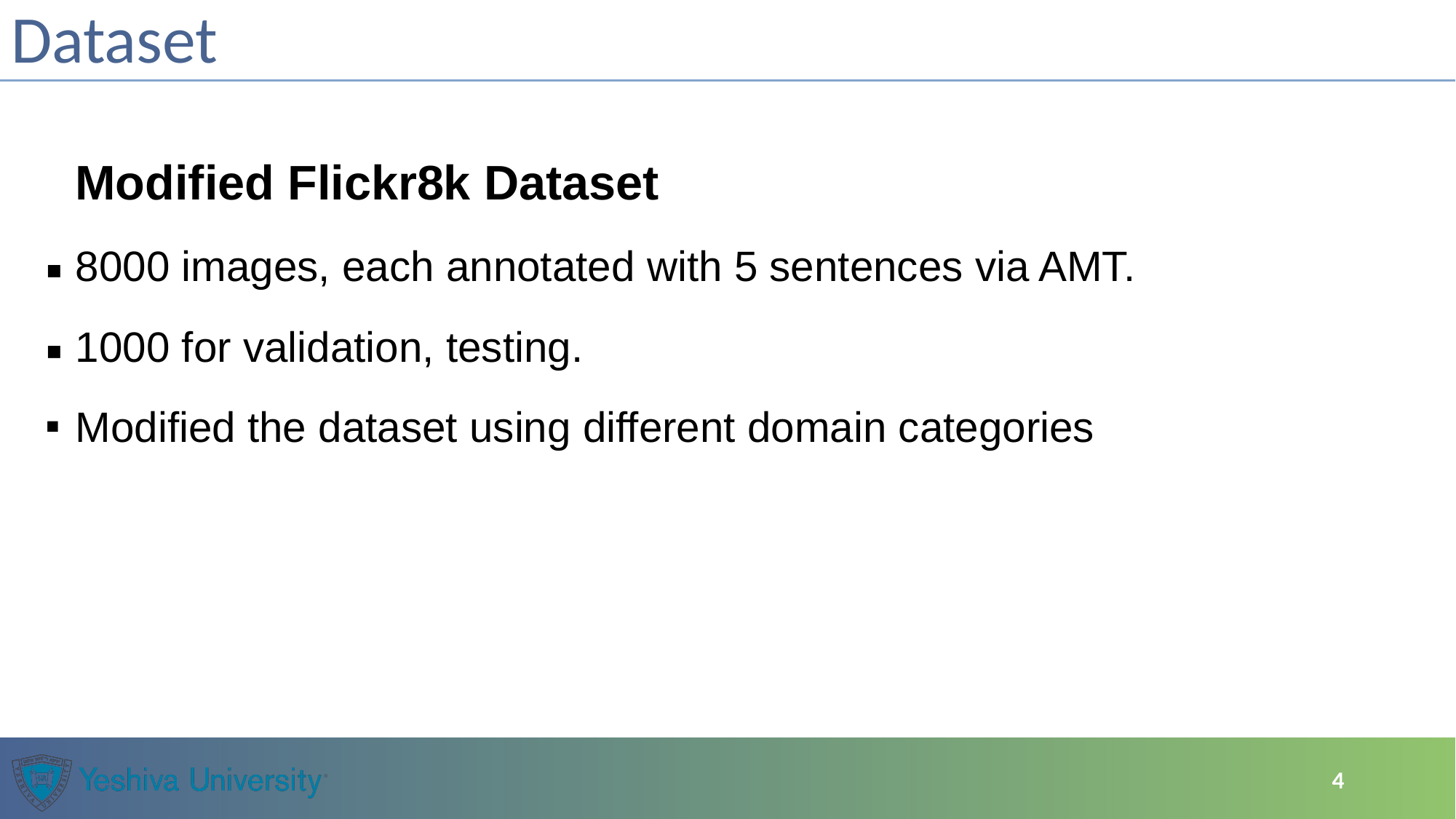

Dataset
Modified Flickr8k Dataset
8000 images, each annotated with 5 sentences via AMT.
1000 for validation, testing.
Modified the dataset using different domain categories

4